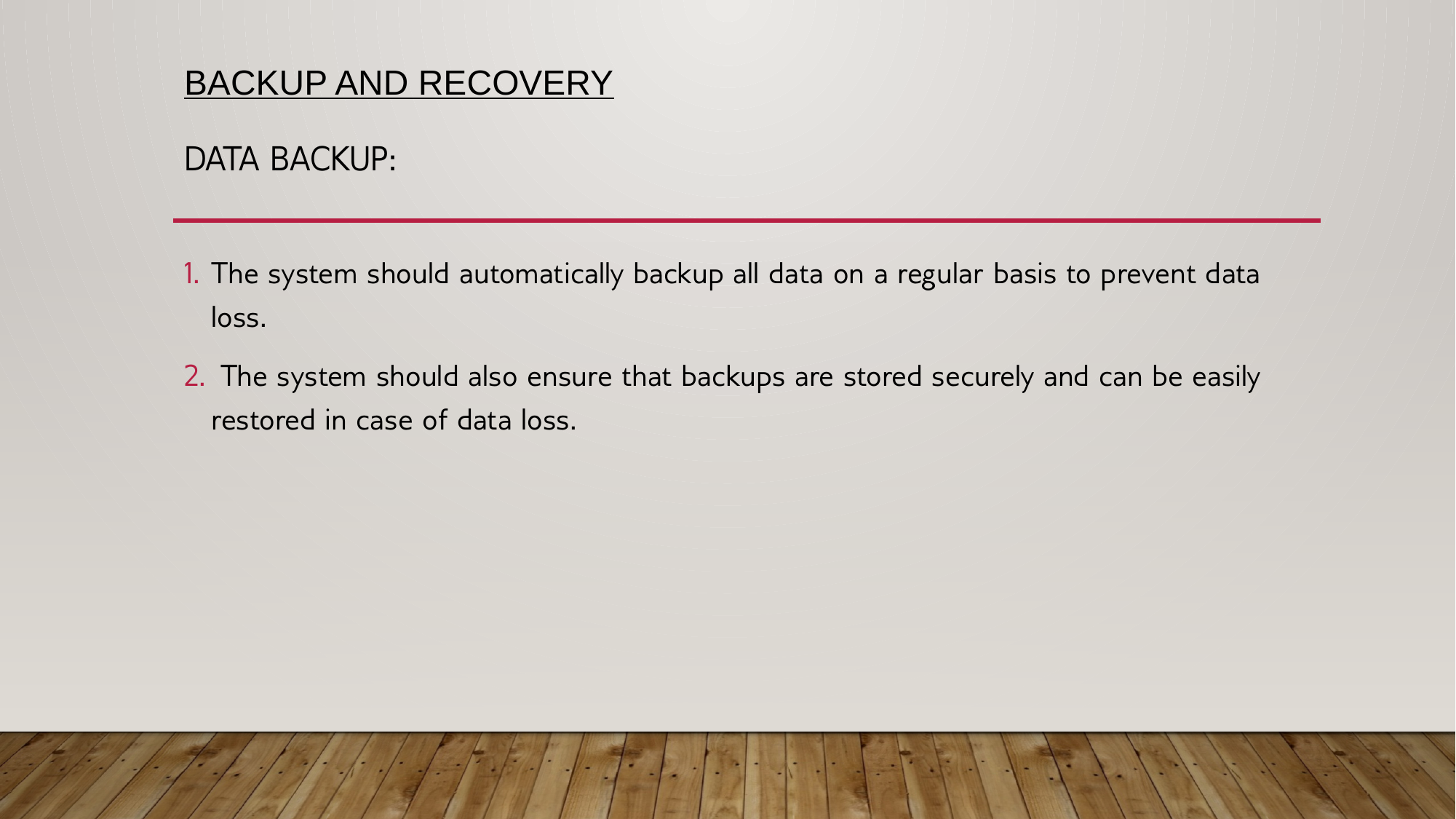

# Backup and Recovery Data Backup:
The system should automatically backup all data on a regular basis to prevent data loss.
 The system should also ensure that backups are stored securely and can be easily restored in case of data loss.